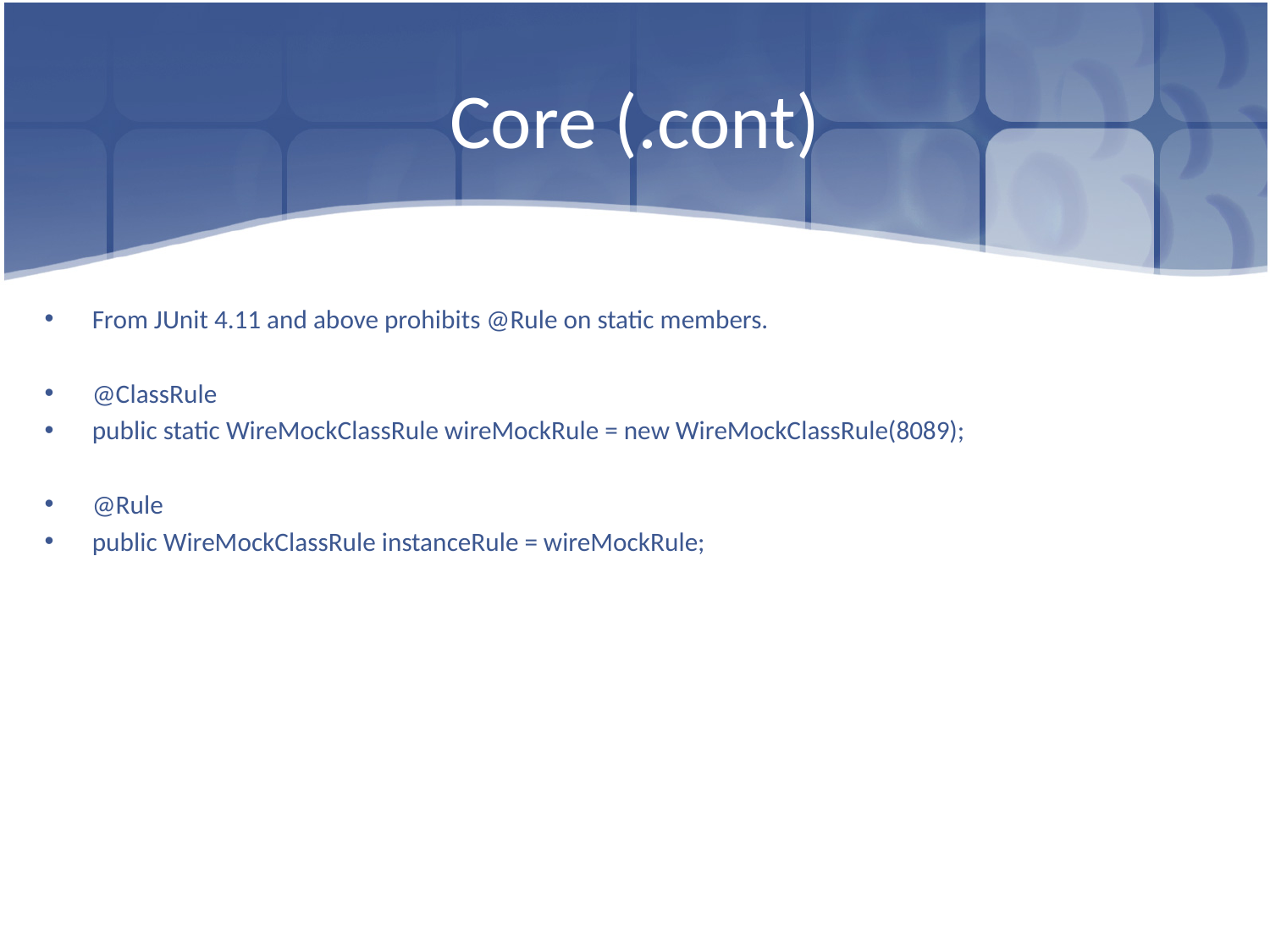

# Core (.cont)
From JUnit 4.11 and above prohibits @Rule on static members.

@ClassRule
public static WireMockClassRule wireMockRule = new WireMockClassRule(8089);

@Rule
public WireMockClassRule instanceRule = wireMockRule;